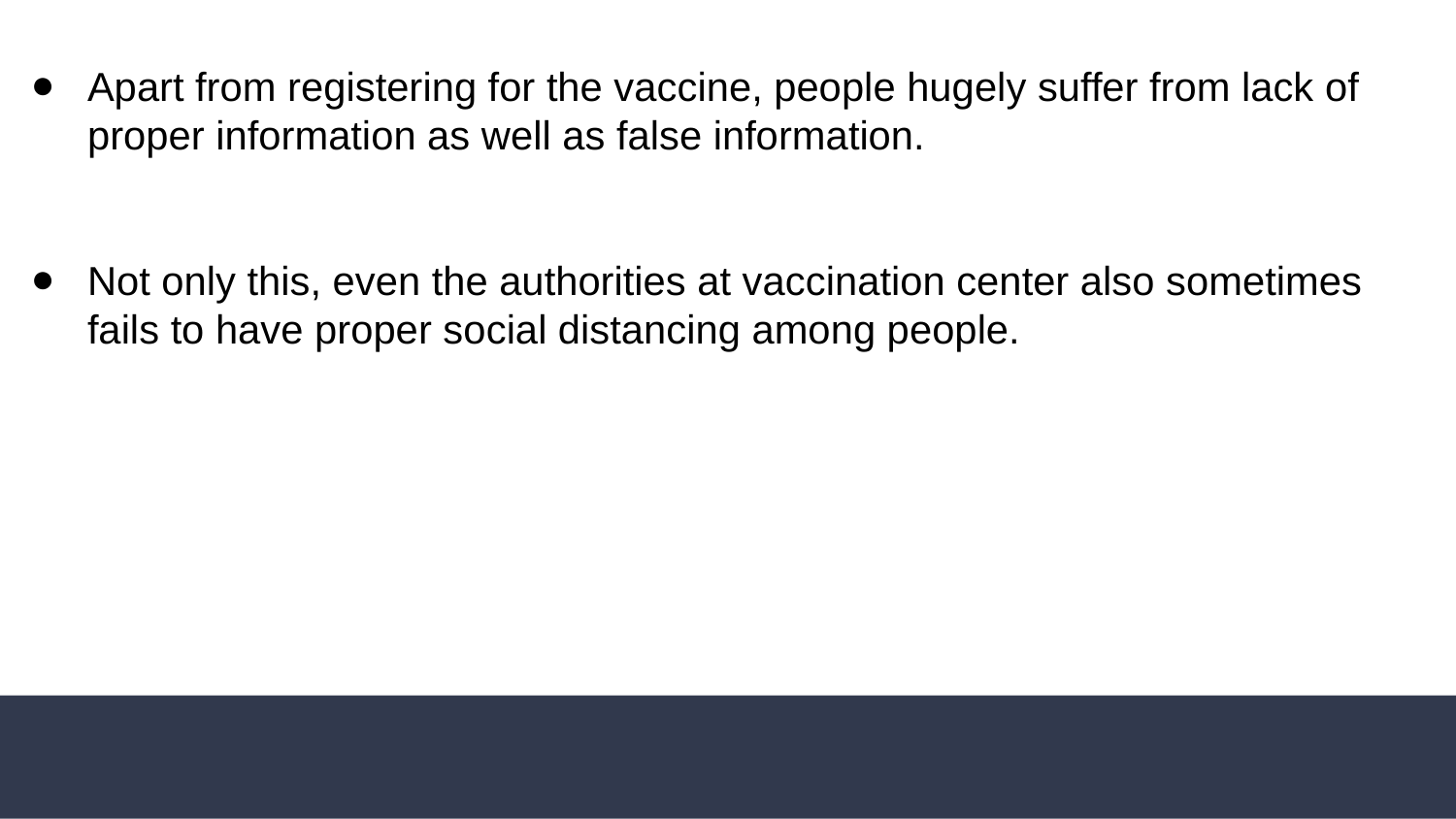

Apart from registering for the vaccine, people hugely suffer from lack of proper information as well as false information.

Not only this, even the authorities at vaccination center also sometimes fails to have proper social distancing among people.